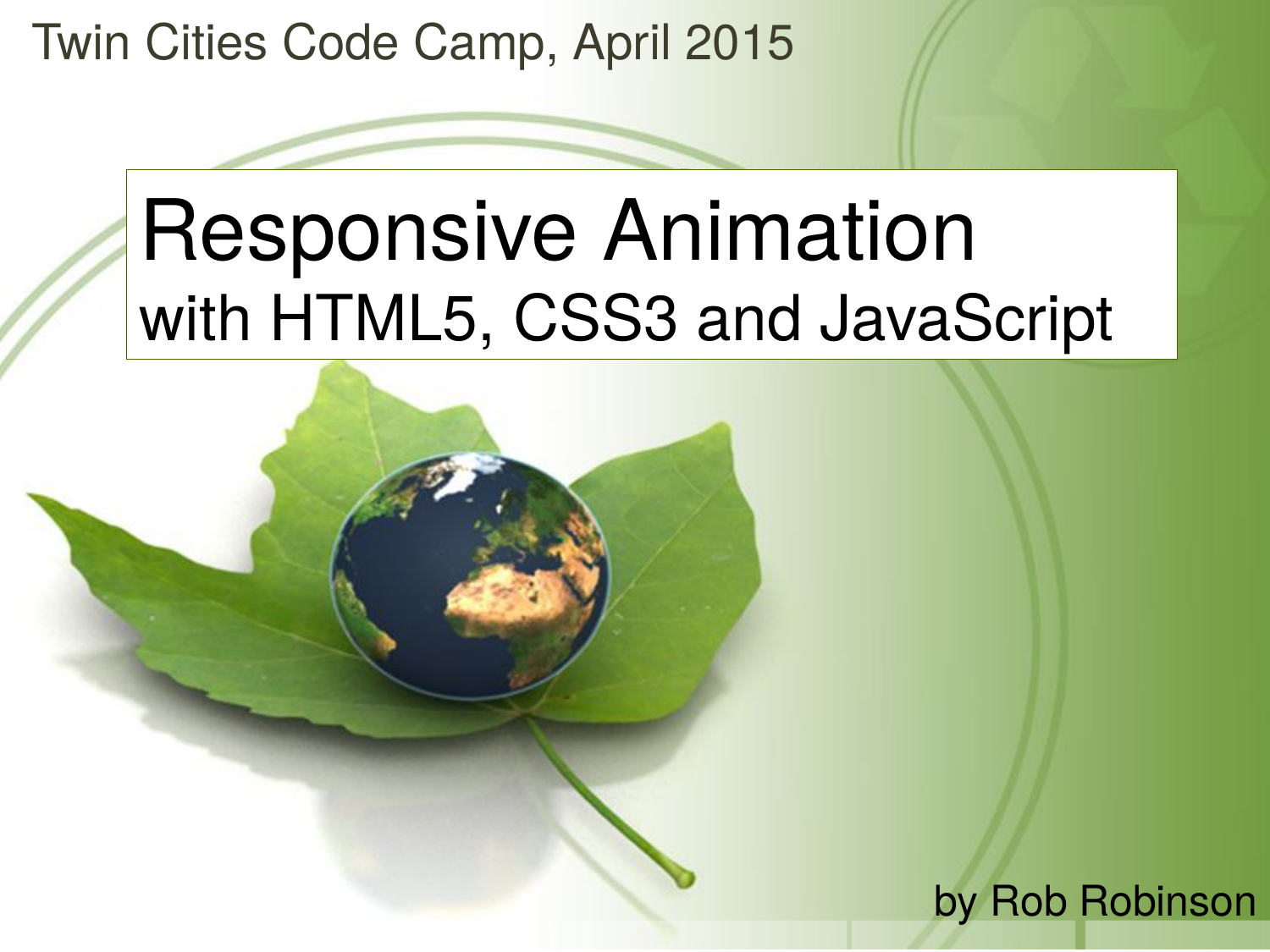

Twin Cities Code Camp, April 2015
by Rob Robinson